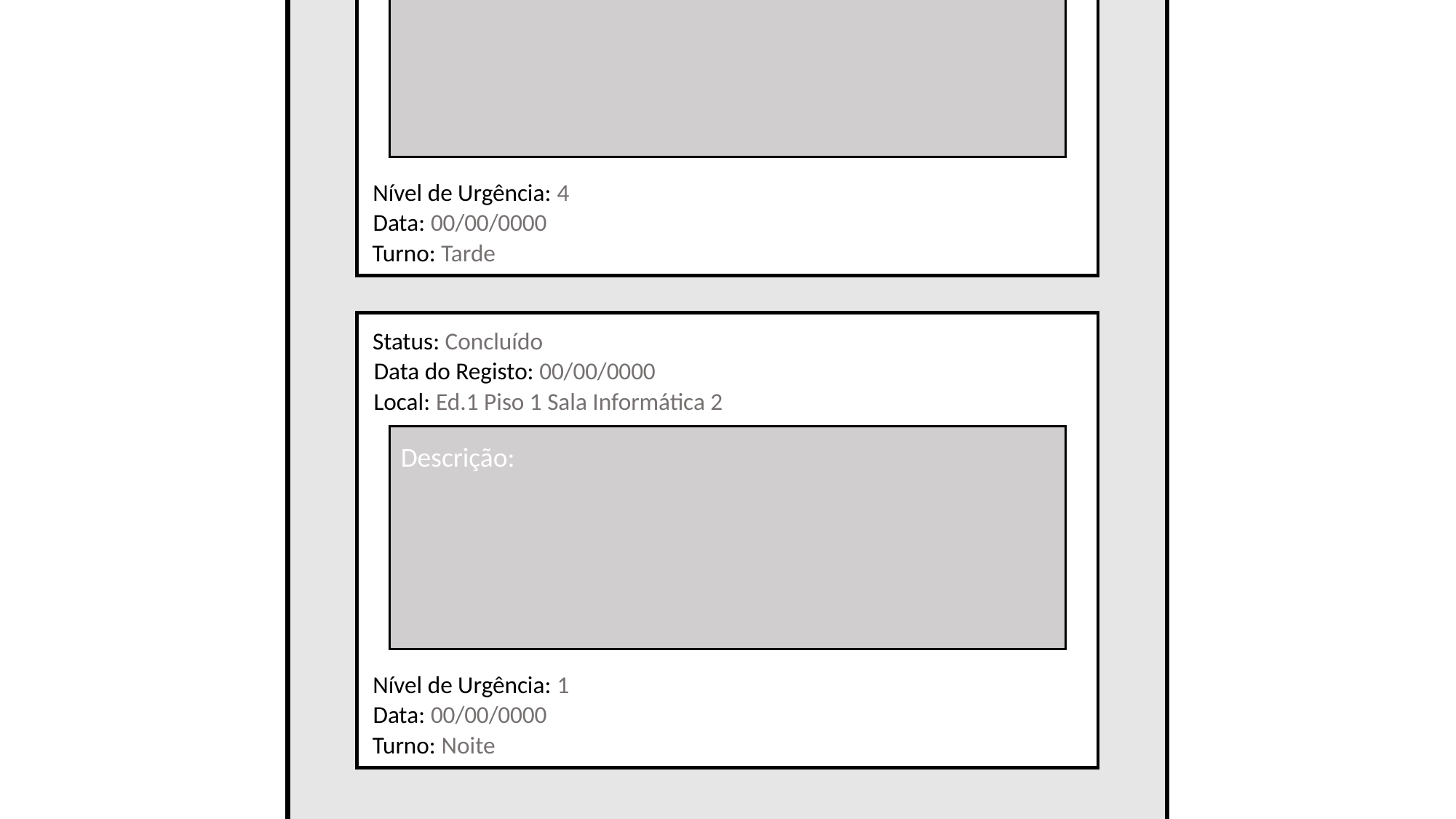

Menu
Concluído
Em Andamento
Pendente

Status: Pendente
Data do Registo: 00/00/0000
Local: Ed.1 Piso 1 Sala Bar
Descrição:

Nível de Urgência: 5
Data: 00/00/0000
Turno: Manhã

Status: Em Andamento
Data do Registo: 00/00/0000
Local: Ed.1 Piso R/C Sala Exterior
Descrição:

Nível de Urgência: 4
Data: 00/00/0000
Turno: Tarde

Status: Concluído
Data do Registo: 00/00/0000
Local: Ed.1 Piso 1 Sala Informática 2
Descrição:

Nível de Urgência: 1
Data: 00/00/0000
Turno: Noite